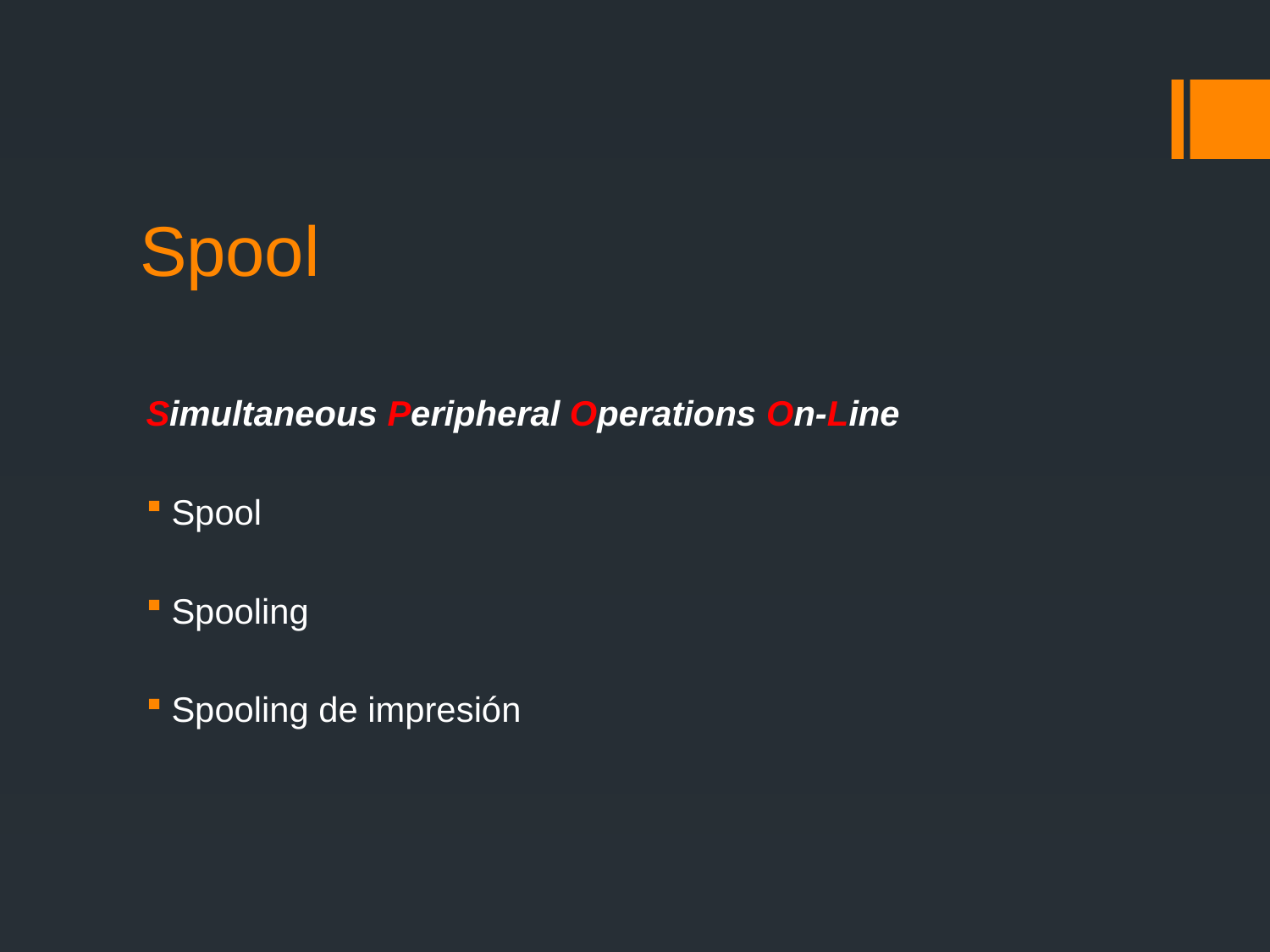

# Spool
Simultaneous Peripheral Operations On-Line

Spool

Spooling

Spooling de impresión